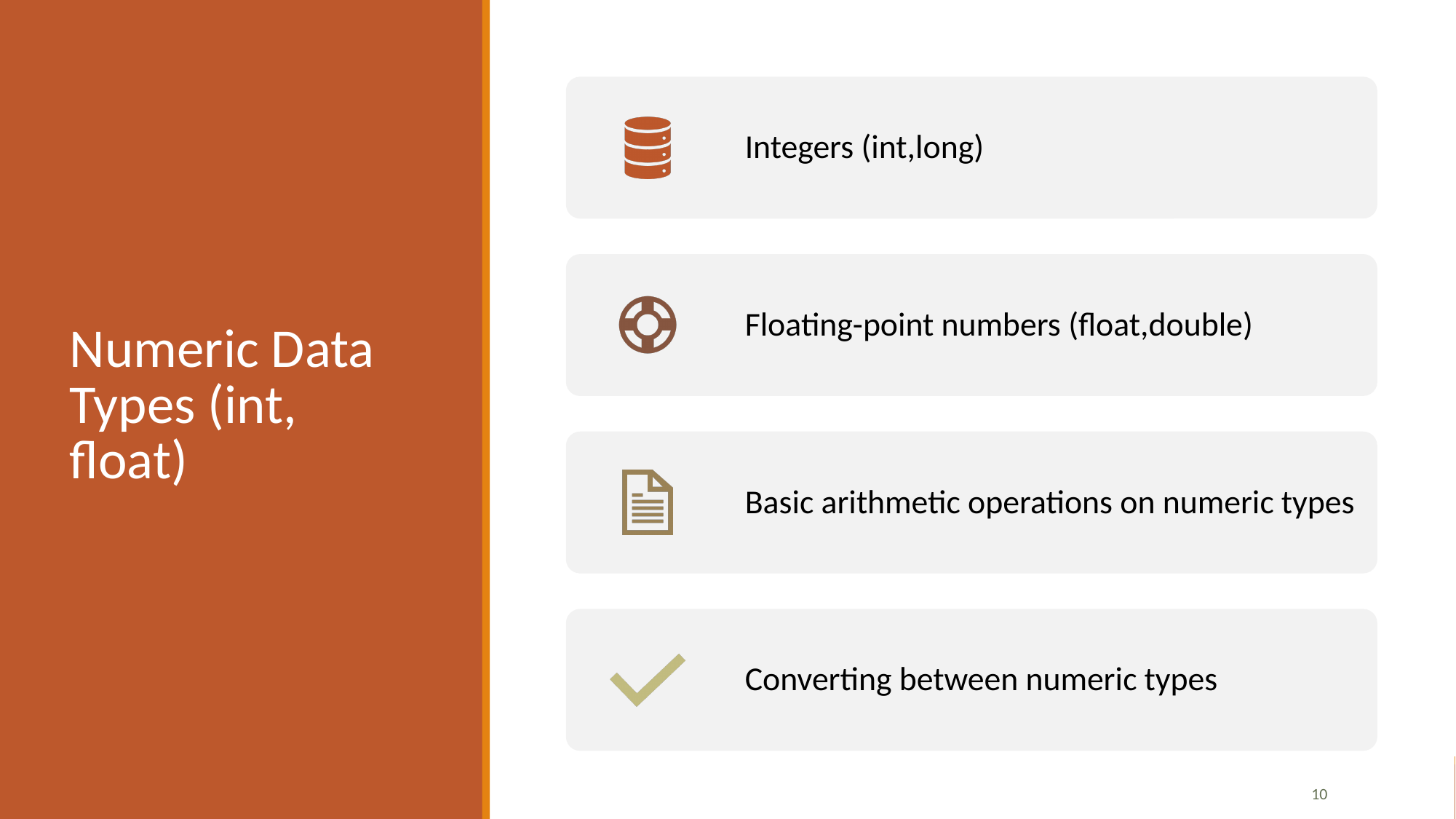

# Numeric Data Types (int, float)

Integers (int,long)

Floating-point numbers (float,double)

Basic arithmetic operations on numeric types

Converting between numeric types

10